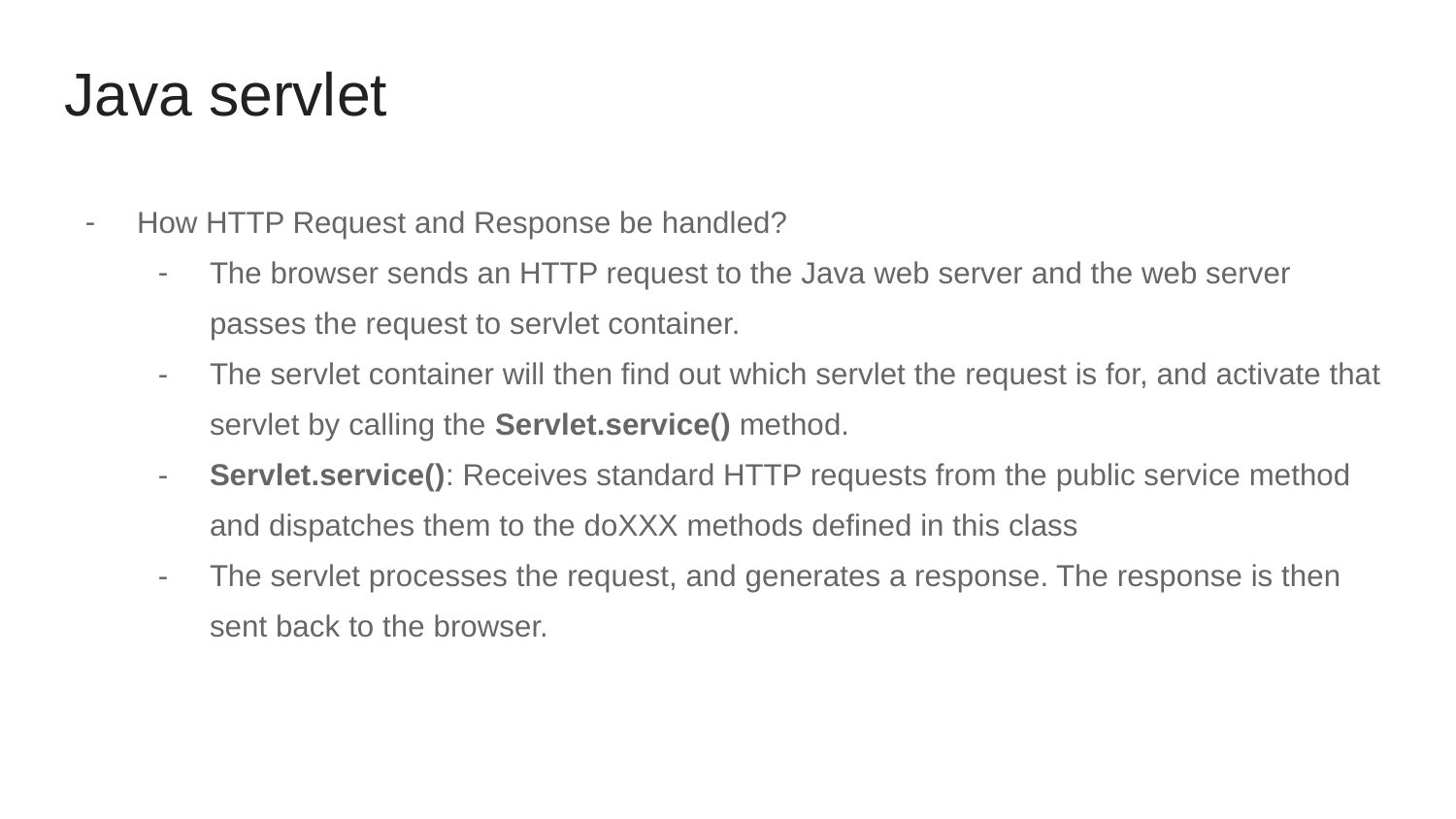

# Java servlet
How HTTP Request and Response be handled?
The browser sends an HTTP request to the Java web server and the web server passes the request to servlet container.
The servlet container will then find out which servlet the request is for, and activate that servlet by calling the Servlet.service() method.
Servlet.service(): Receives standard HTTP requests from the public service method and dispatches them to the doXXX methods defined in this class
The servlet processes the request, and generates a response. The response is then sent back to the browser.